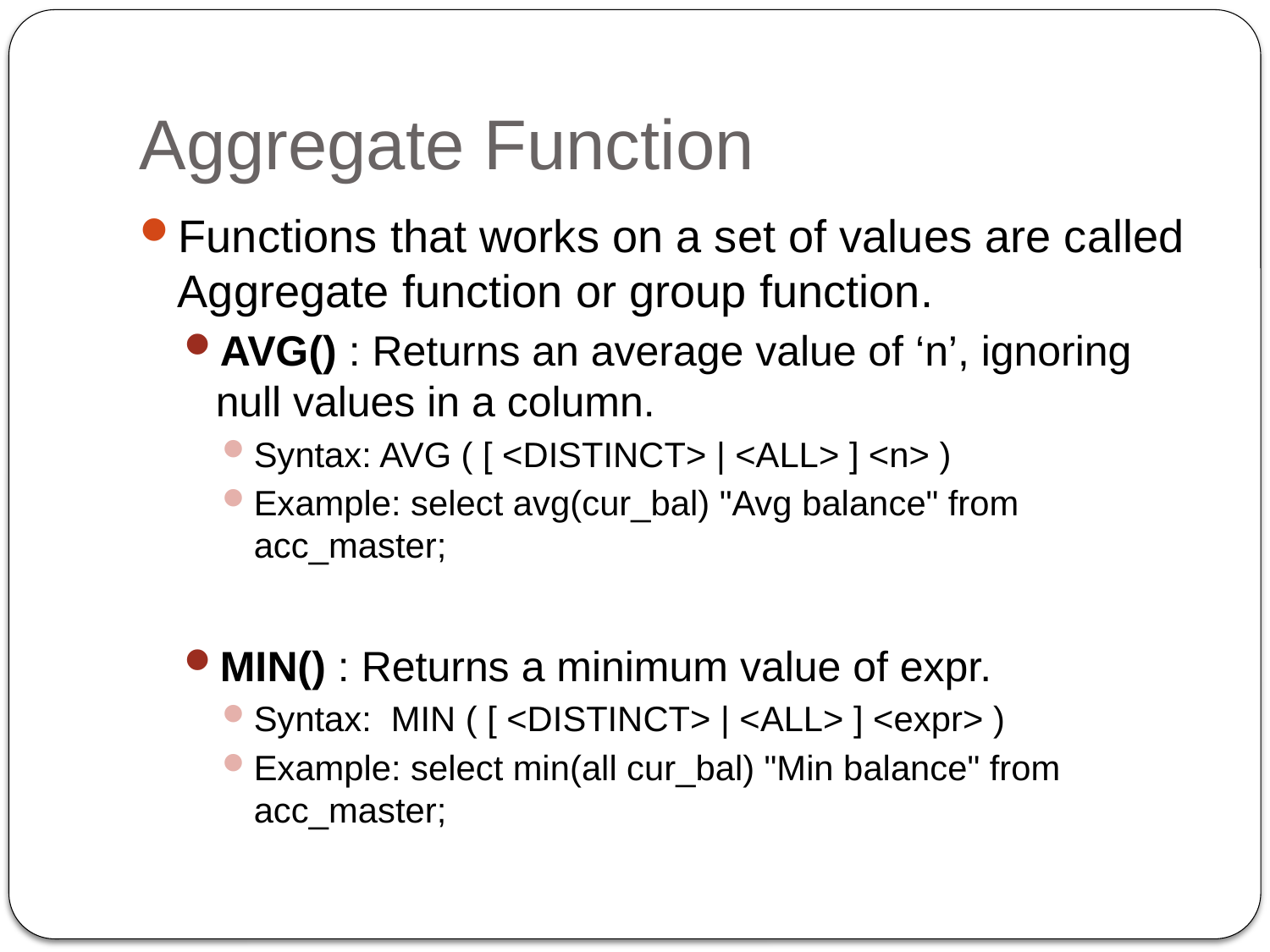

# Aggregate Function
Functions that works on a set of values are called Aggregate function or group function.
AVG() : Returns an average value of ‘n’, ignoring null values in a column.
Syntax: AVG ( [ <DISTINCT> | <ALL> ] <n> )
Example: select avg(cur_bal) "Avg balance" from acc_master;

MIN() : Returns a minimum value of expr.
Syntax:  MIN ( [ <DISTINCT> | <ALL> ] <expr> )
Example: select min(all cur_bal) "Min balance" from acc_master;